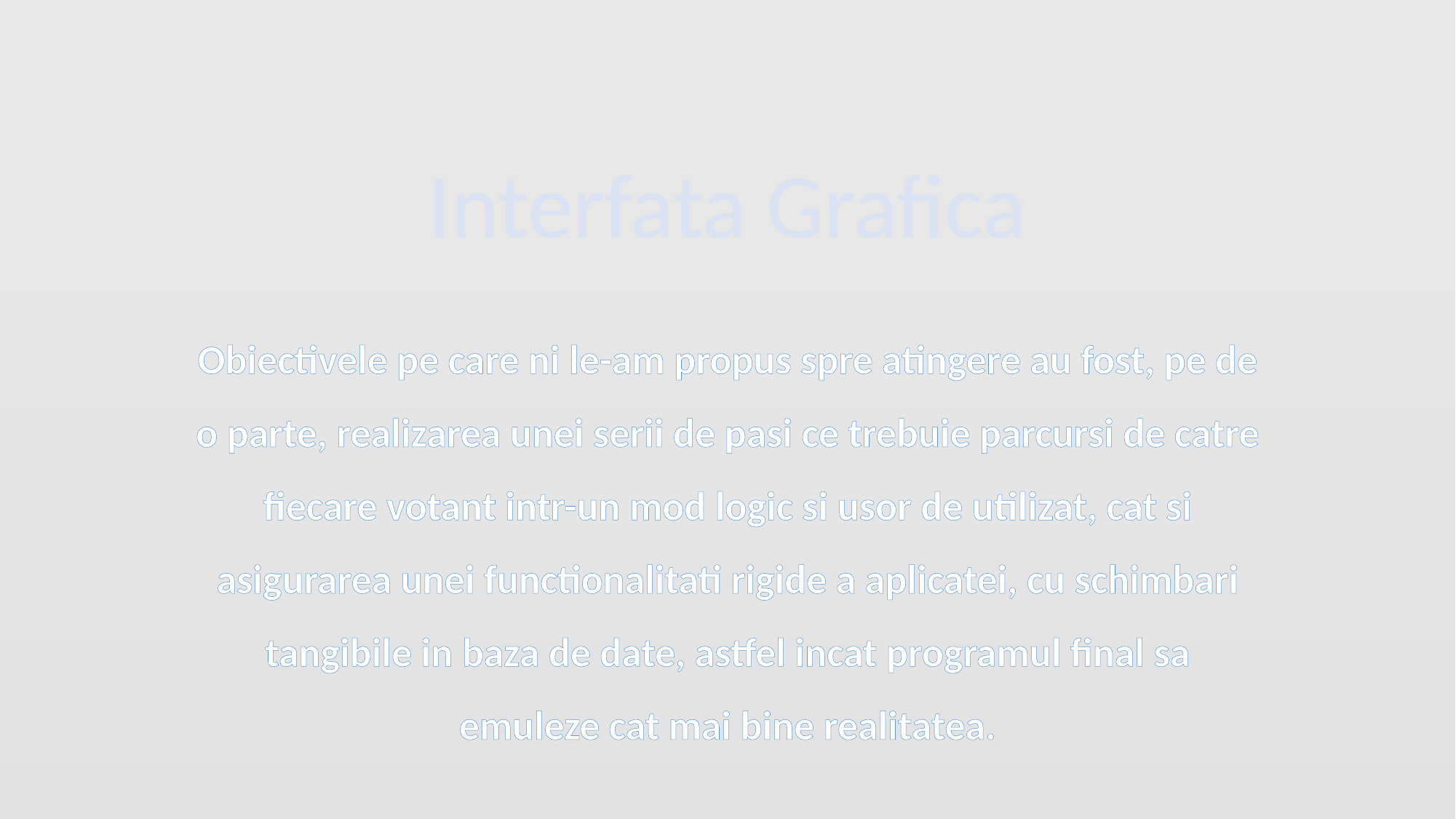

# Interfata Grafica
Obiectivele pe care ni le-am propus spre atingere au fost, pe de o parte, realizarea unei serii de pasi ce trebuie parcursi de catre fiecare votant intr-un mod logic si usor de utilizat, cat si asigurarea unei functionalitati rigide a aplicatei, cu schimbari tangibile in baza de date, astfel incat programul final sa emuleze cat mai bine realitatea.